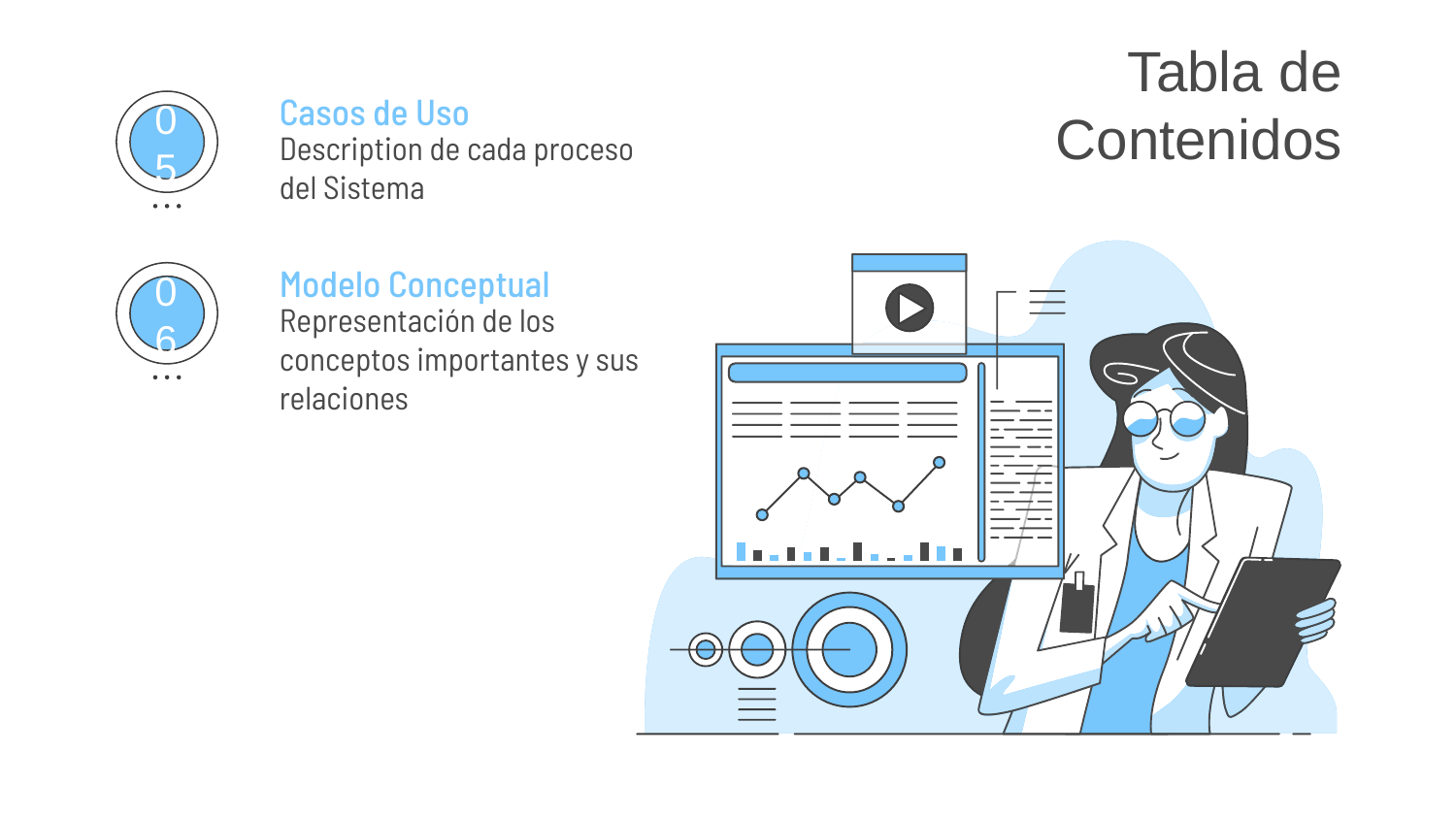

# Tabla de Contenidos
Casos de Uso

Description de cada proceso del Sistema
05
Modelo Conceptual

Representación de los conceptos importantes y sus relaciones
06